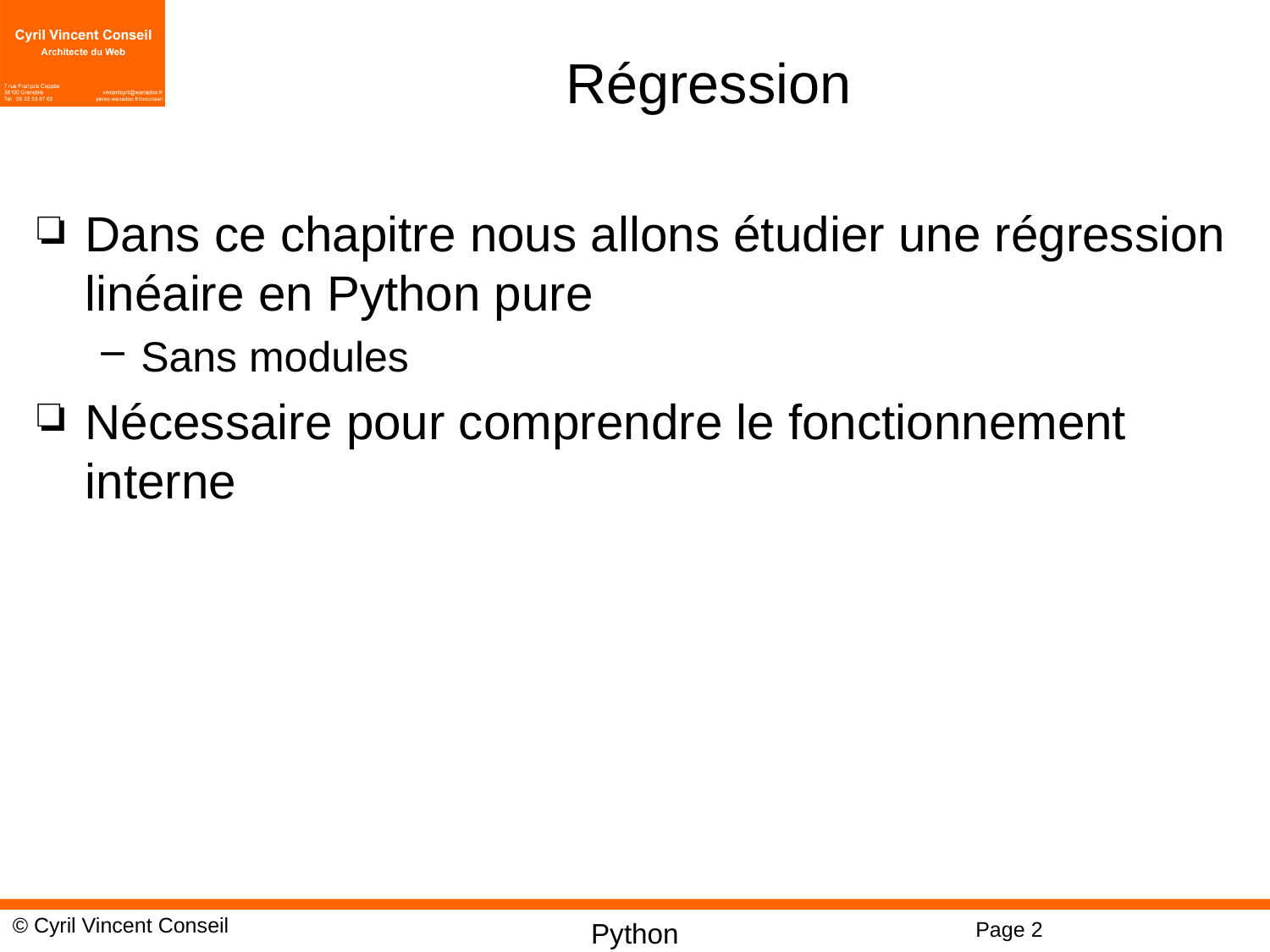

# Régression
Dans ce chapitre nous allons étudier une régression linéaire en Python pure
Sans modules
Nécessaire pour comprendre le fonctionnement interne